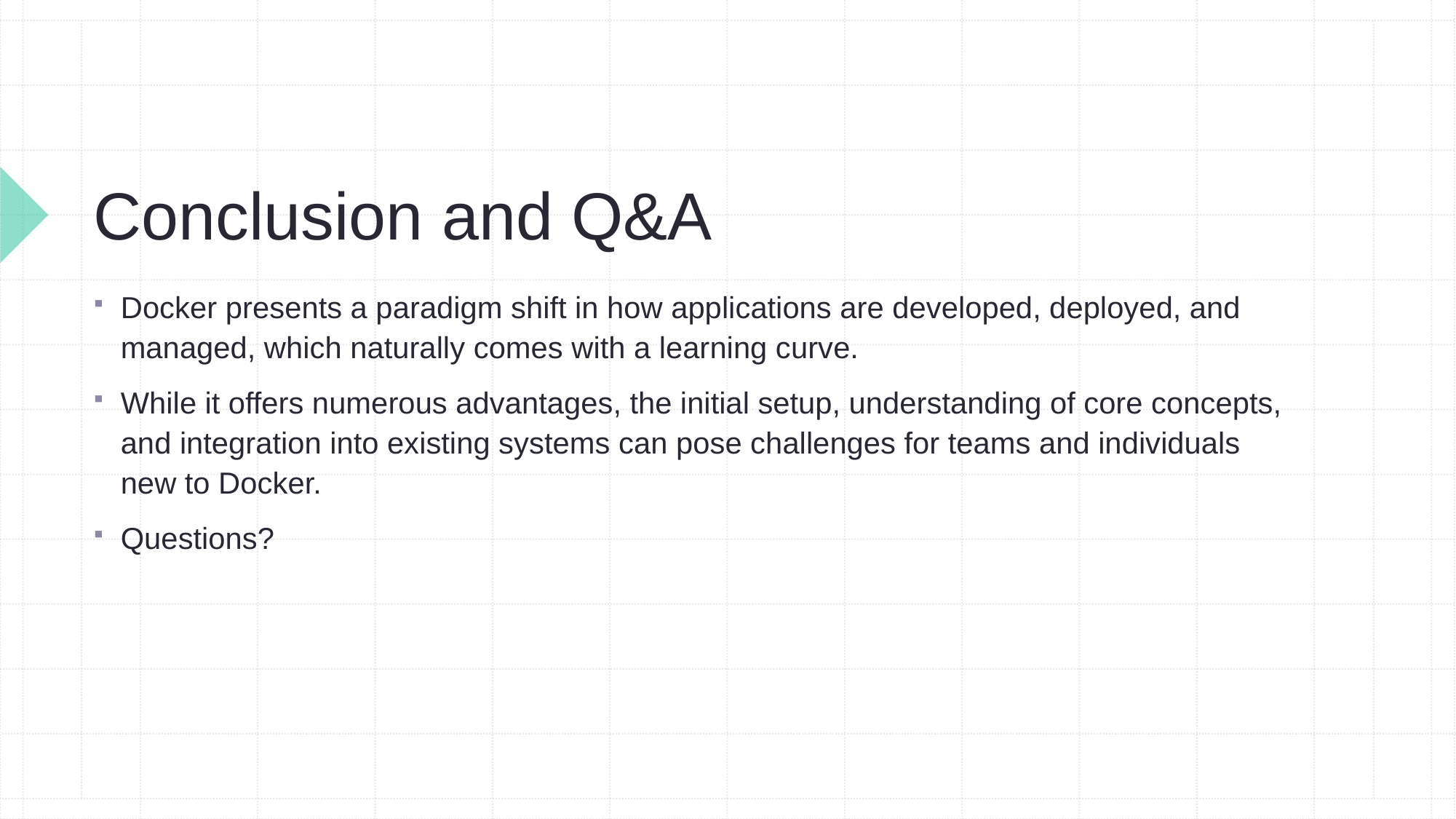

# Conclusion and Q&A
Docker presents a paradigm shift in how applications are developed, deployed, and managed, which naturally comes with a learning curve.
While it offers numerous advantages, the initial setup, understanding of core concepts, and integration into existing systems can pose challenges for teams and individuals new to Docker.
Questions?